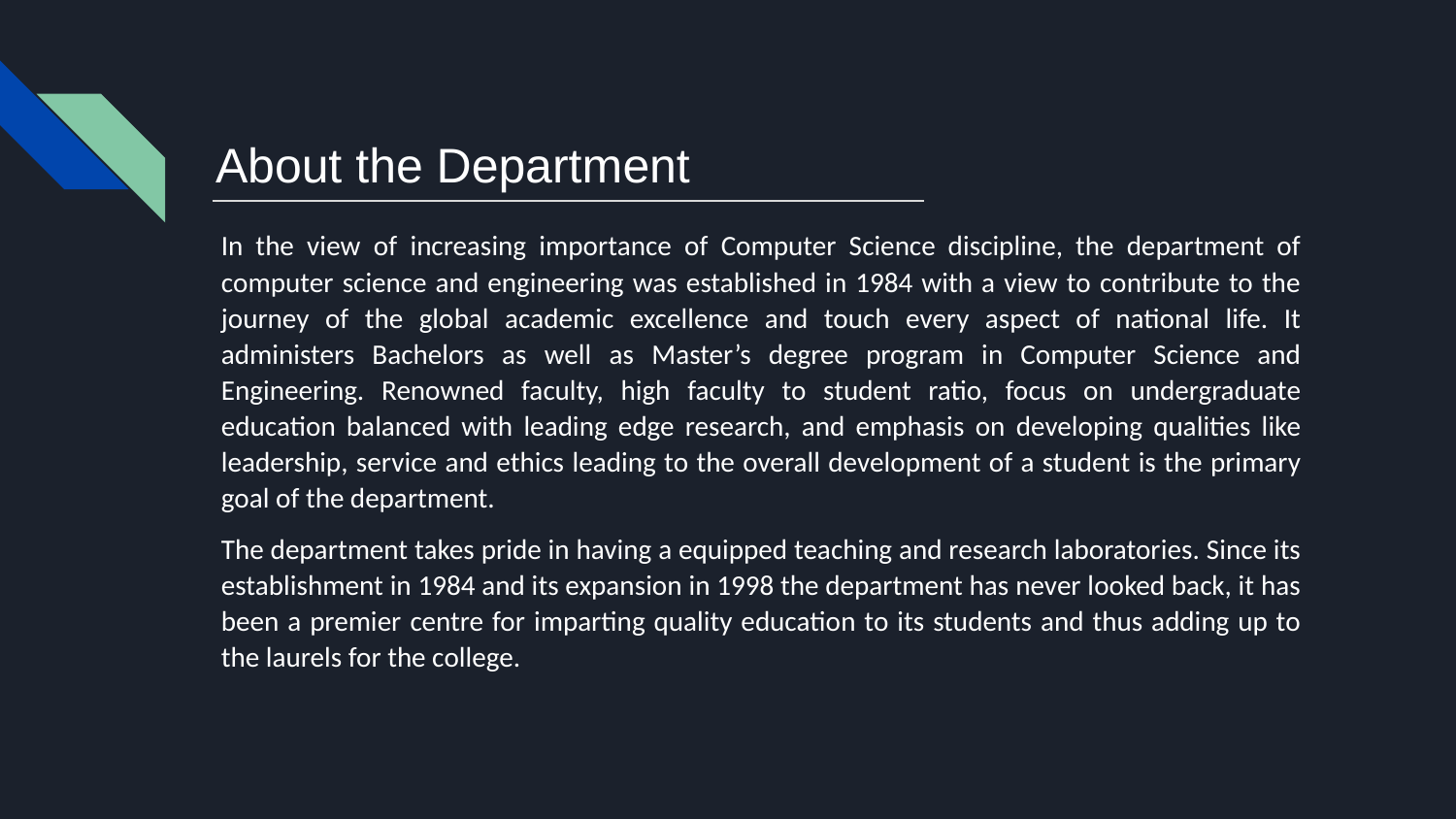

# About the Department
In the view of increasing importance of Computer Science discipline, the department of computer science and engineering was established in 1984 with a view to contribute to the journey of the global academic excellence and touch every aspect of national life. It administers Bachelors as well as Master’s degree program in Computer Science and Engineering. Renowned faculty, high faculty to student ratio, focus on undergraduate education balanced with leading edge research, and emphasis on developing qualities like leadership, service and ethics leading to the overall development of a student is the primary goal of the department.
The department takes pride in having a equipped teaching and research laboratories. Since its establishment in 1984 and its expansion in 1998 the department has never looked back, it has been a premier centre for imparting quality education to its students and thus adding up to the laurels for the college.